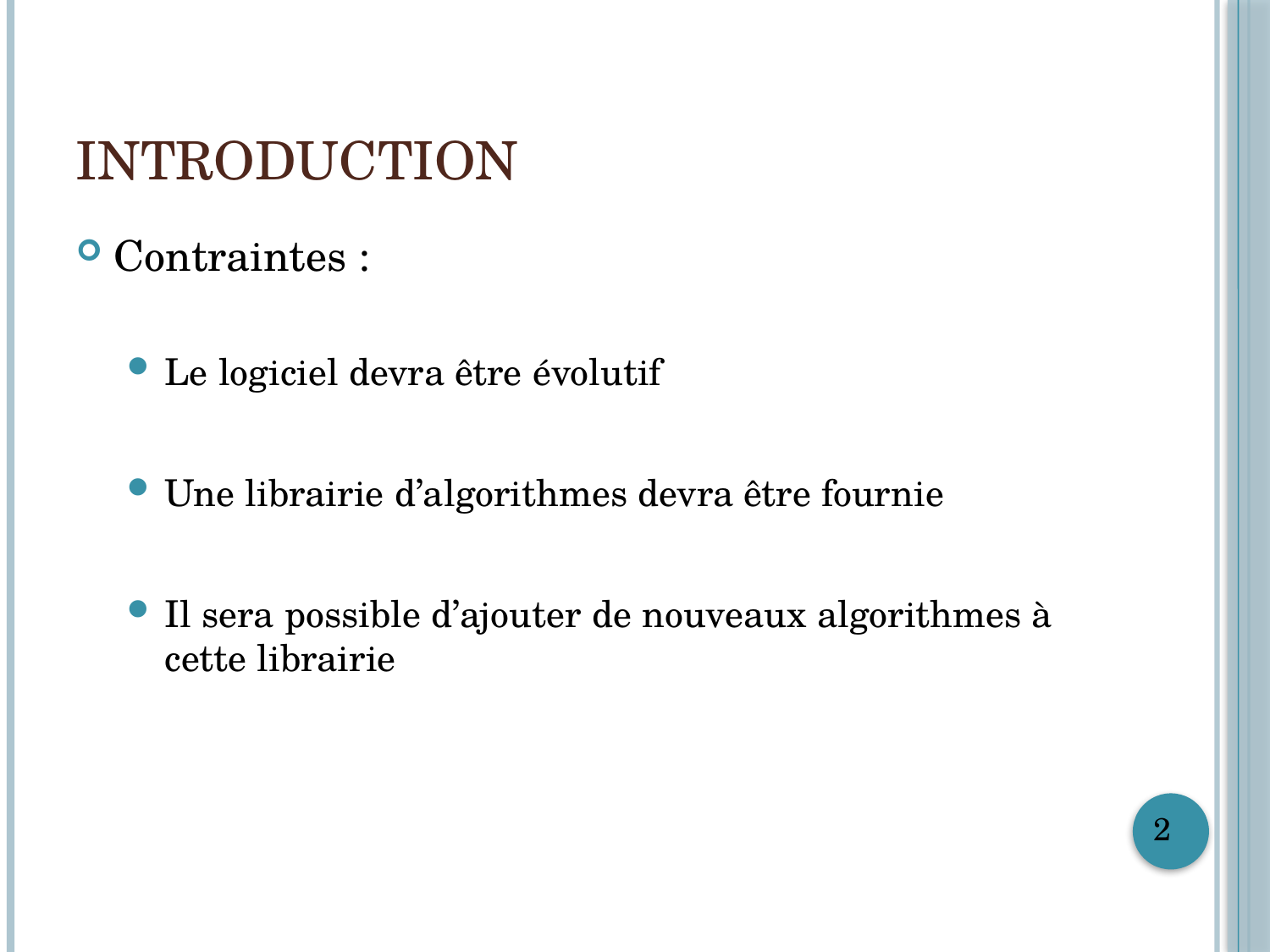

# Introduction
Contraintes :

Le logiciel devra être évolutif

Une librairie d’algorithmes devra être fournie

Il sera possible d’ajouter de nouveaux algorithmes à cette librairie
2